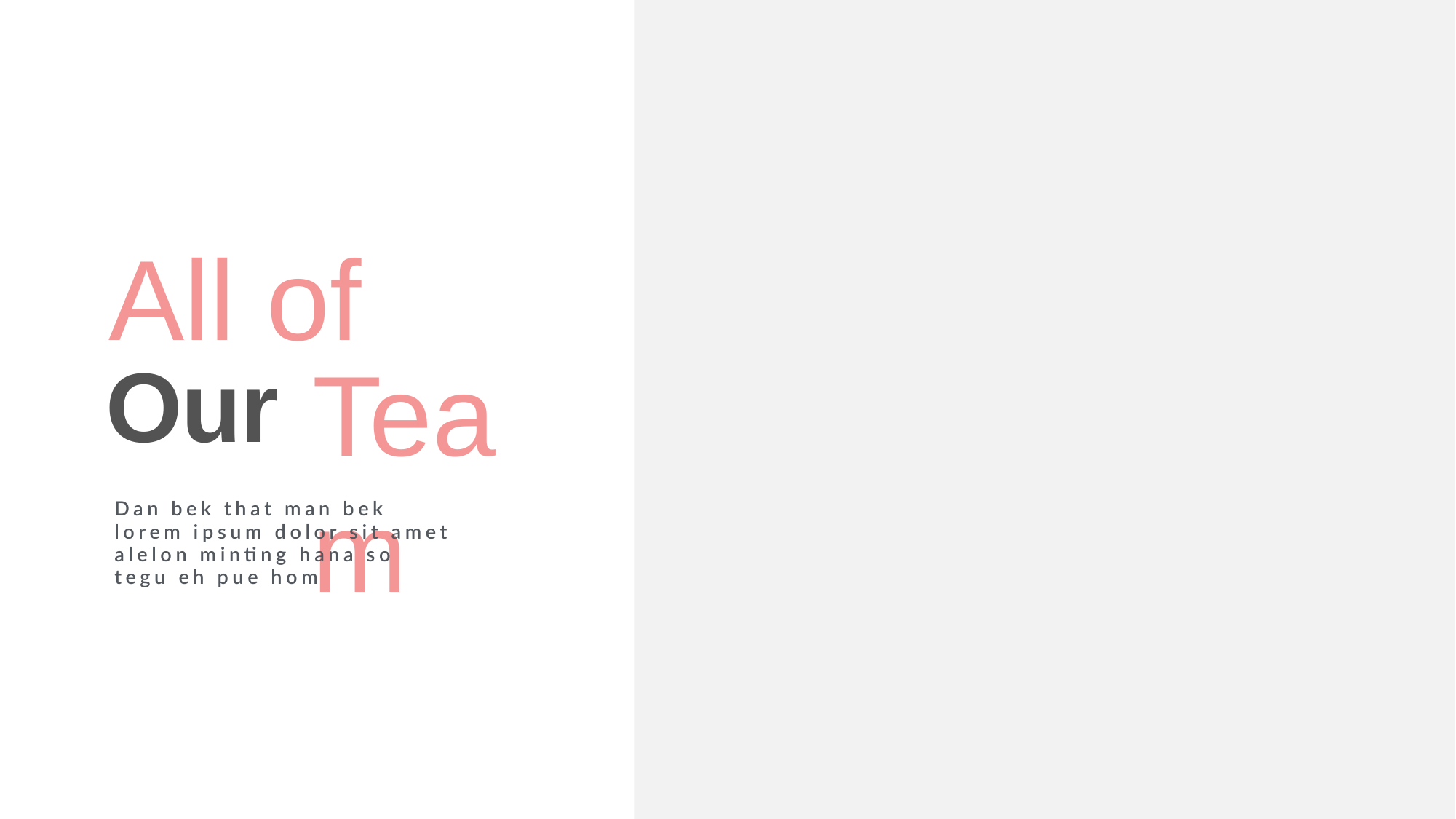

All of

Team
Our
Dan bek that man bek lorem ipsum dolor sit amet alelon minting hana so tegu eh pue hom